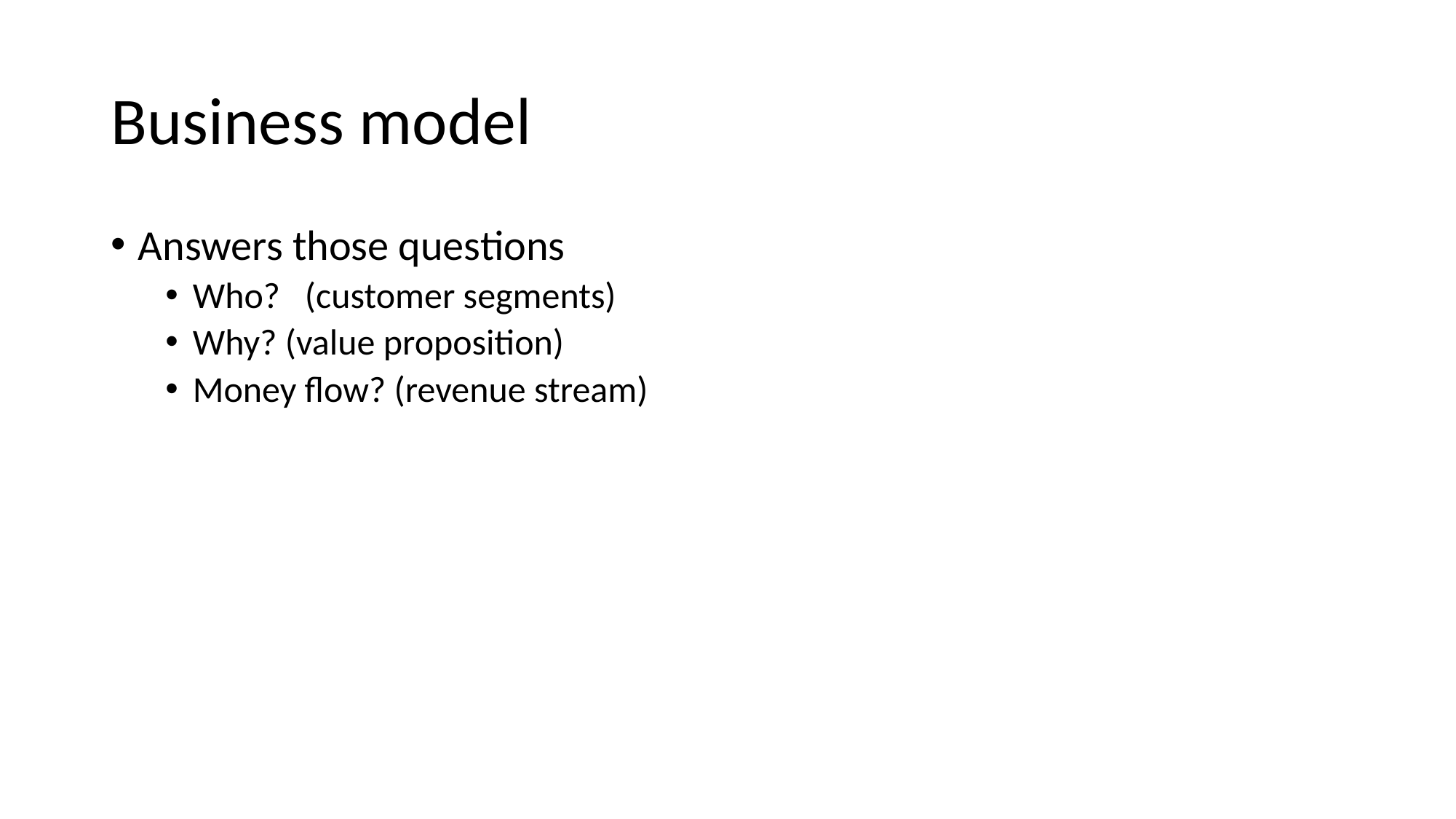

# Business model
Answers those questions
Who?   (customer segments)
Why? (value proposition)
Money flow? (revenue stream)